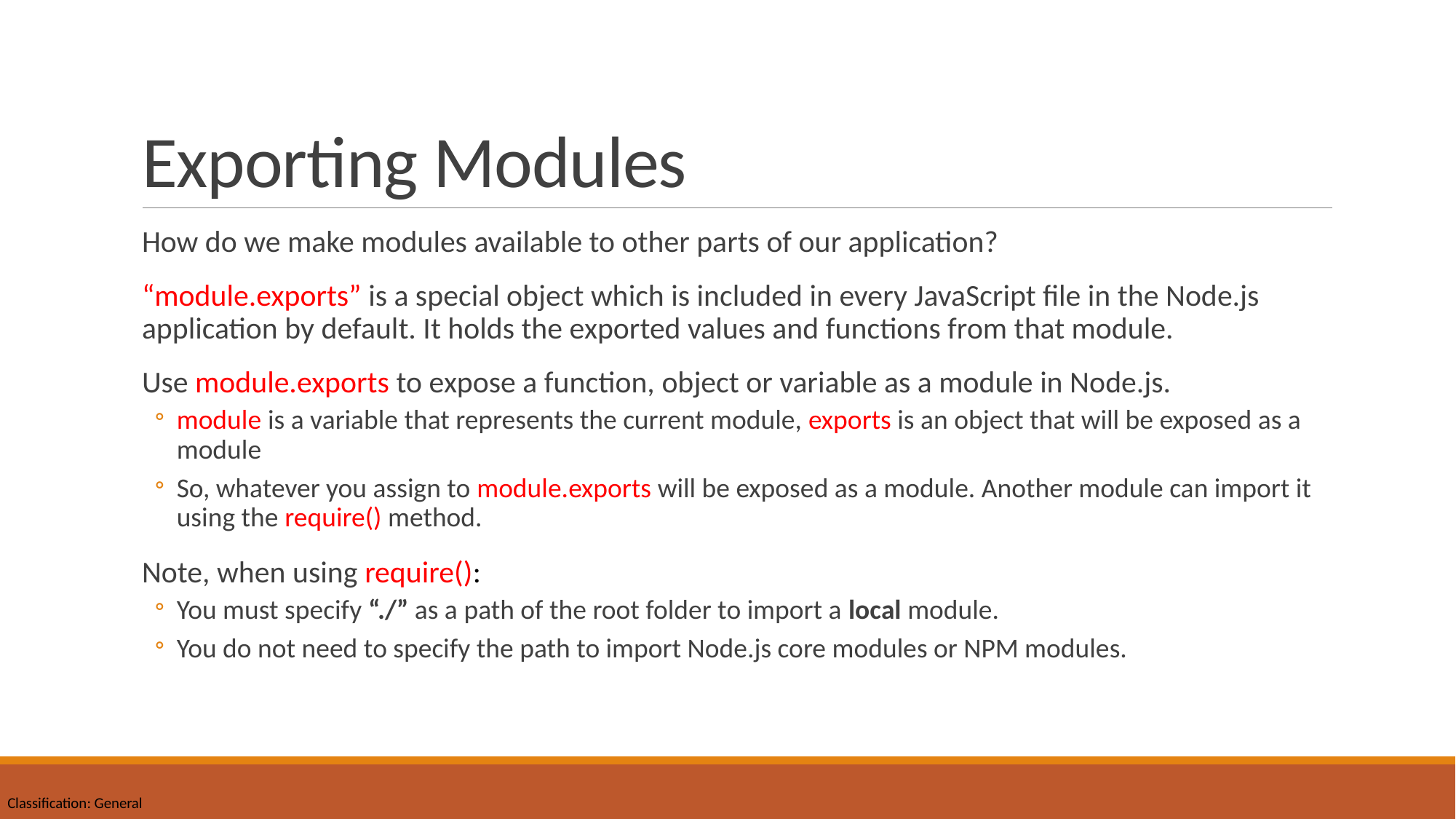

# Exporting Modules
How do we make modules available to other parts of our application?
“module.exports” is a special object which is included in every JavaScript file in the Node.js application by default. It holds the exported values and functions from that module.
Use module.exports to expose a function, object or variable as a module in Node.js.
module is a variable that represents the current module, exports is an object that will be exposed as a module
So, whatever you assign to module.exports will be exposed as a module. Another module can import it using the require() method.
Note, when using require():
You must specify “./” as a path of the root folder to import a local module.
You do not need to specify the path to import Node.js core modules or NPM modules.